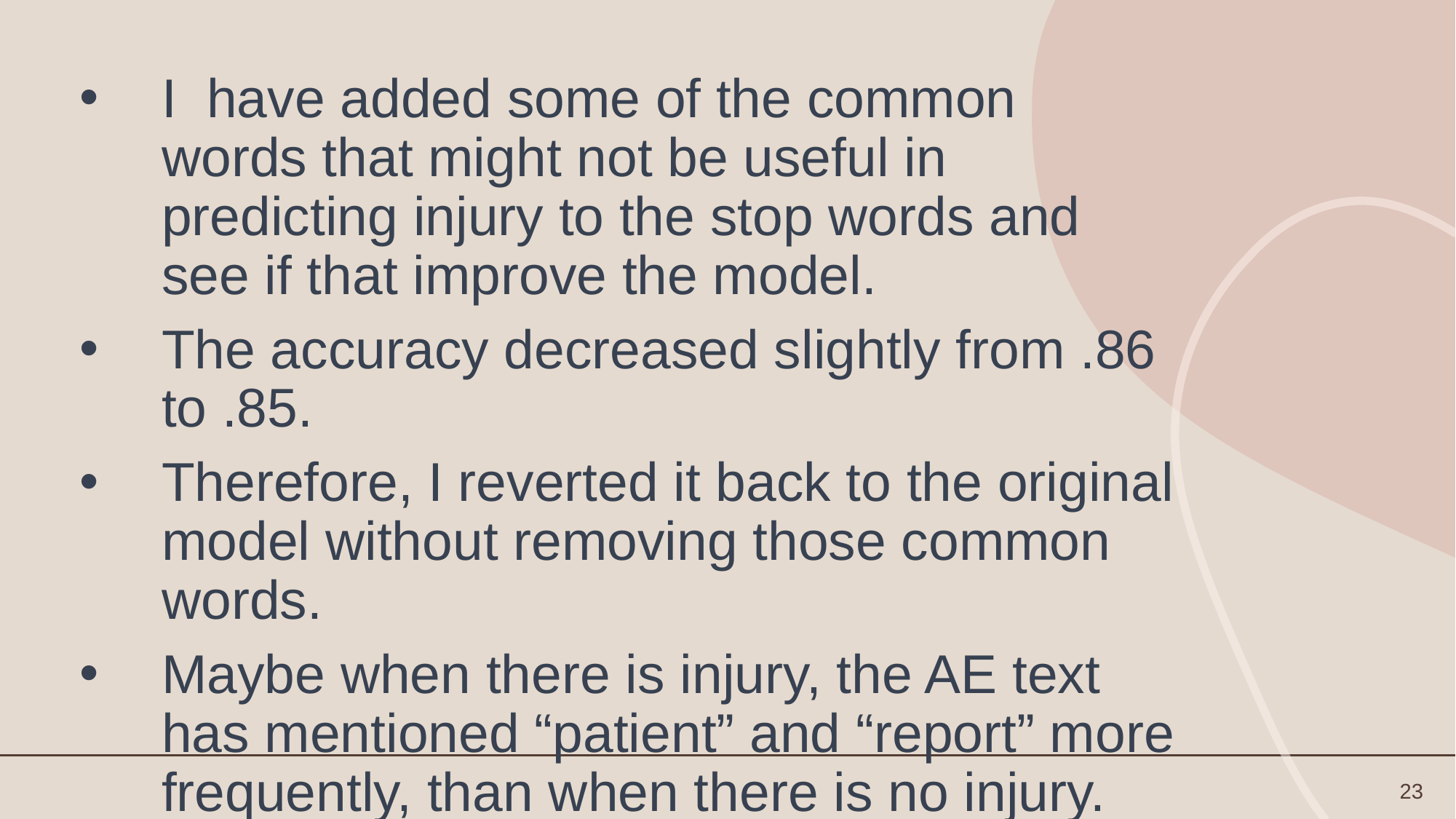

I  have added some of the common words that might not be useful in predicting injury to the stop words and see if that improve the model.
The accuracy decreased slightly from .86 to .85.
Therefore, I reverted it back to the original model without removing those common words.
Maybe when there is injury, the AE text has mentioned “patient” and “report” more frequently, than when there is no injury.
23